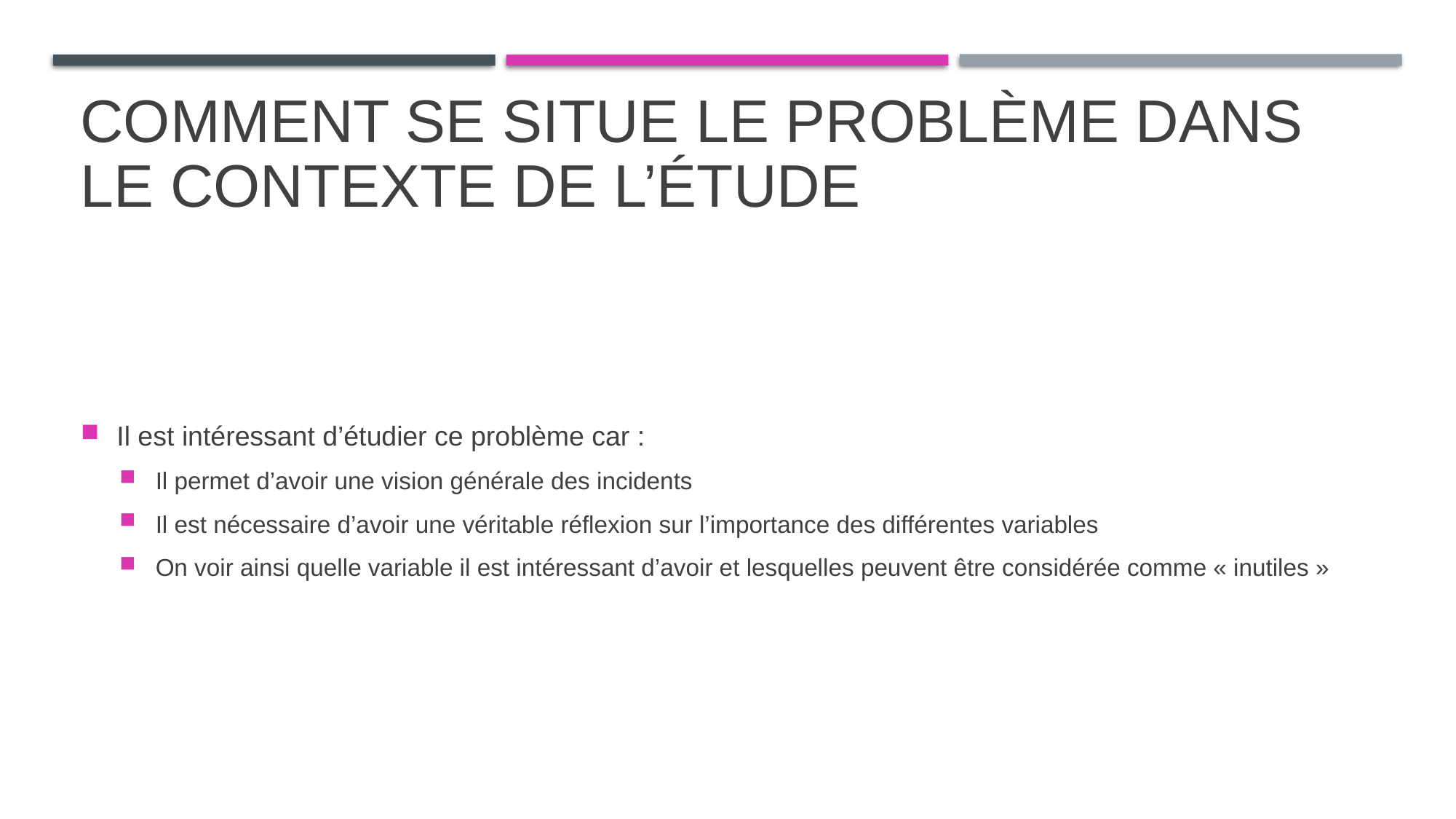

# Comment se situe le problème dans le contexte de l’étude
Il est intéressant d’étudier ce problème car :
Il permet d’avoir une vision générale des incidents
Il est nécessaire d’avoir une véritable réflexion sur l’importance des différentes variables
On voir ainsi quelle variable il est intéressant d’avoir et lesquelles peuvent être considérée comme « inutiles »